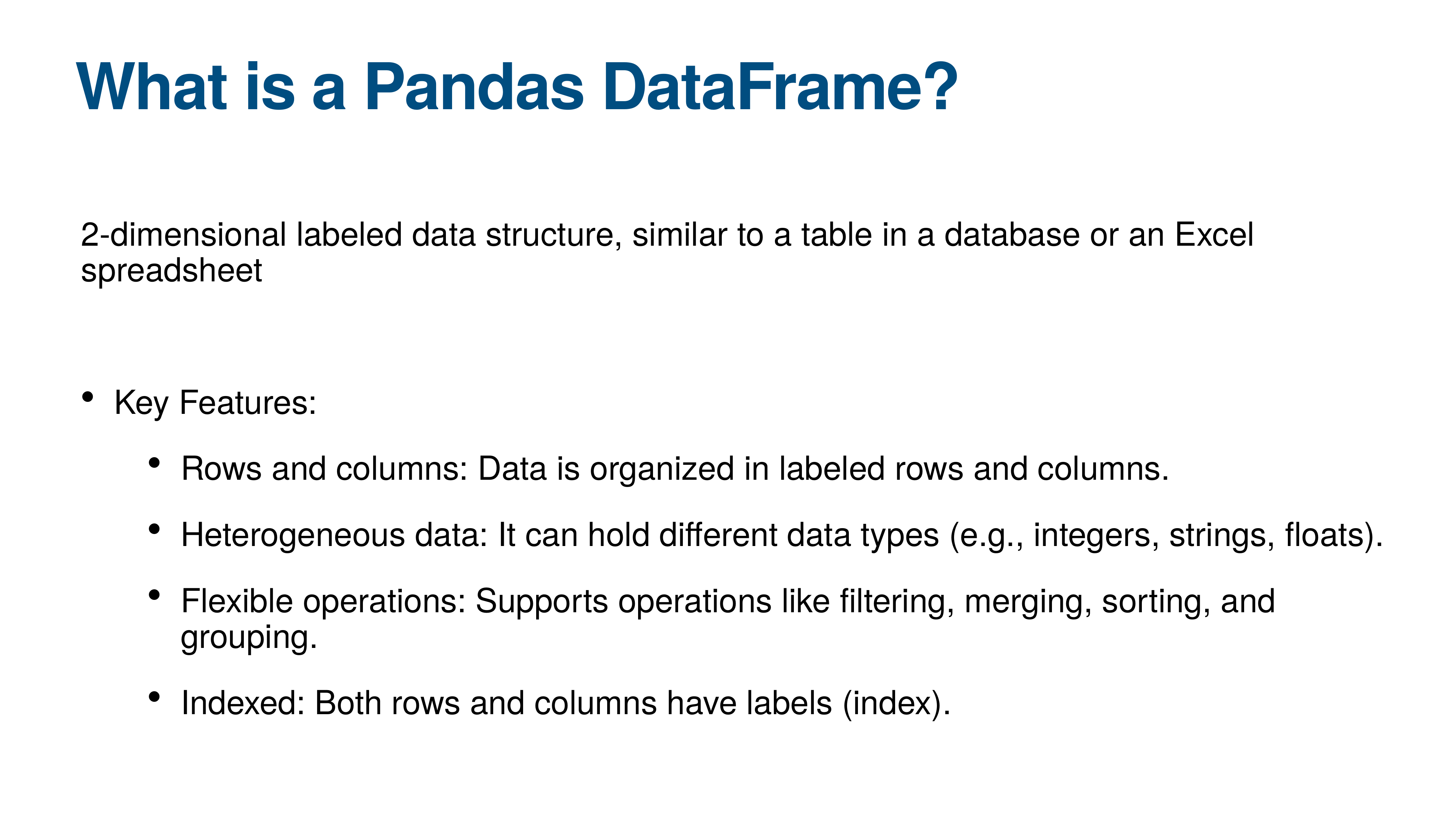

# What is a Pandas DataFrame?
2-dimensional labeled data structure, similar to a table in a database or an Excel spreadsheet

Key Features:
Rows and columns: Data is organized in labeled rows and columns.
Heterogeneous data: It can hold different data types (e.g., integers, strings, floats).
Flexible operations: Supports operations like filtering, merging, sorting, and grouping.
Indexed: Both rows and columns have labels (index).